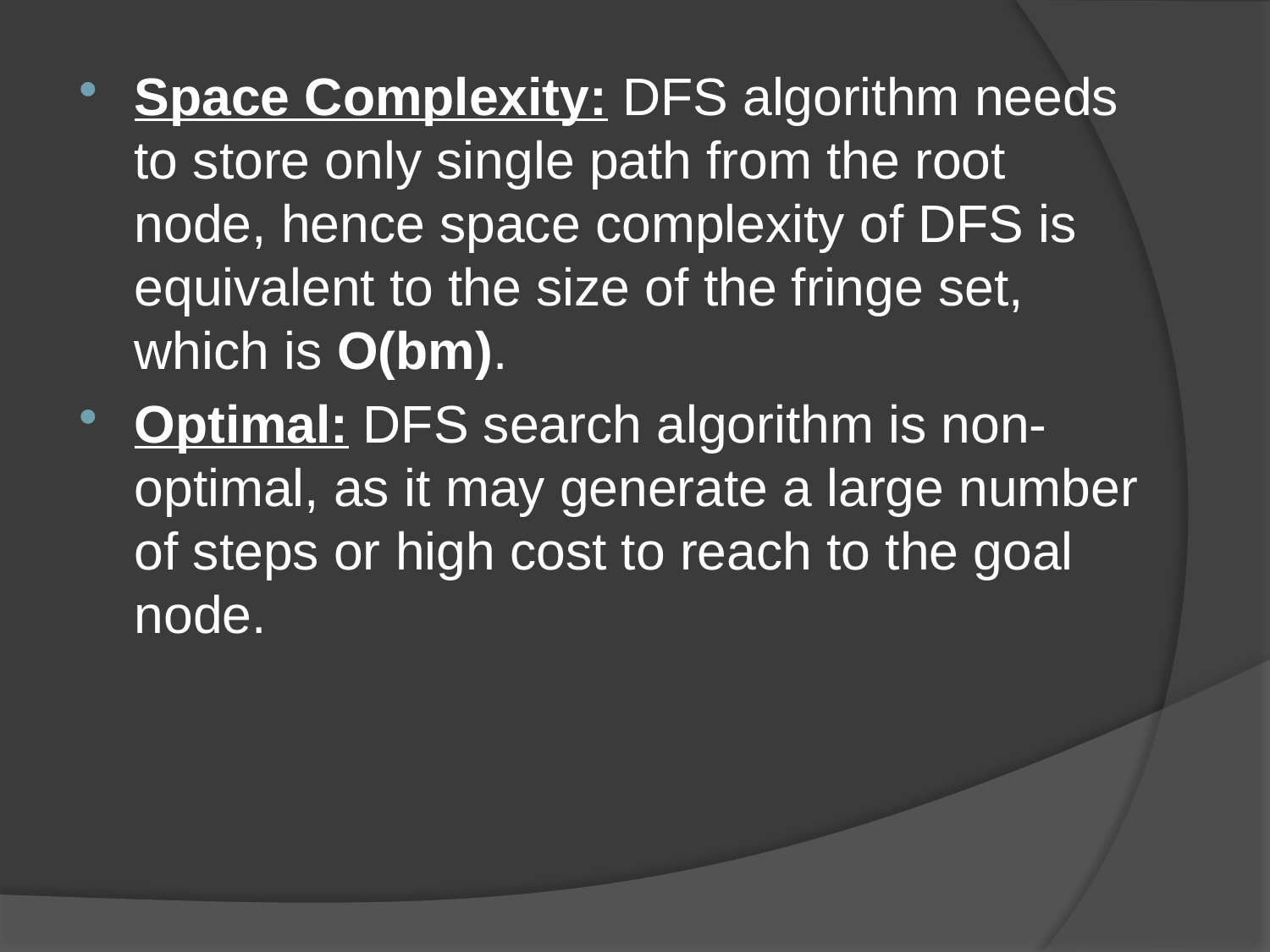

Space Complexity: DFS algorithm needs to store only single path from the root node, hence space complexity of DFS is equivalent to the size of the fringe set, which is O(bm).
Optimal: DFS search algorithm is non-optimal, as it may generate a large number of steps or high cost to reach to the goal node.